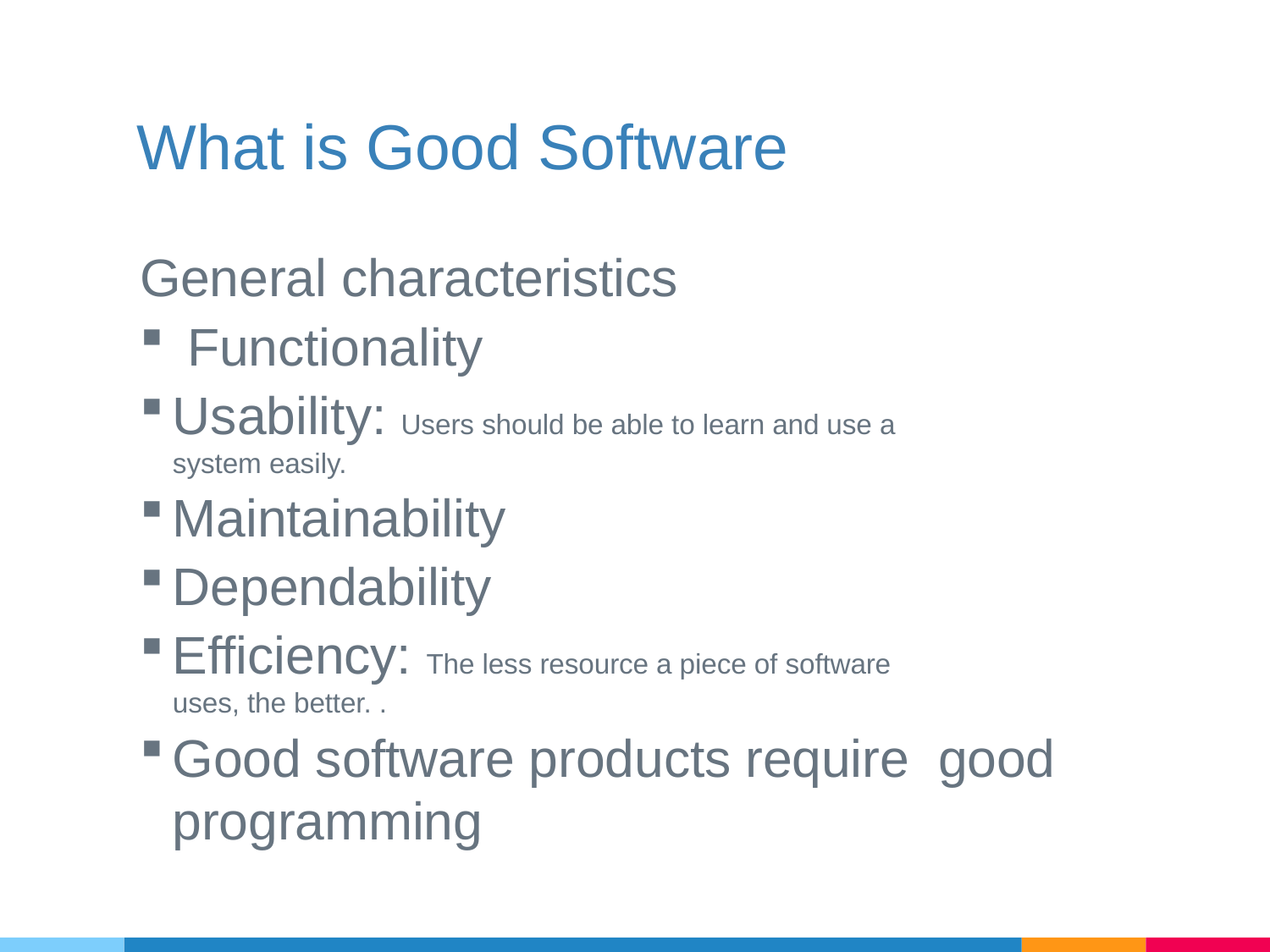

# What is Good Software
General characteristics
Functionality
Usability: Users should be able to learn and use a system easily.
Maintainability
Dependability
Efficiency: The less resource a piece of software uses, the better. .
Good software products require  good programming